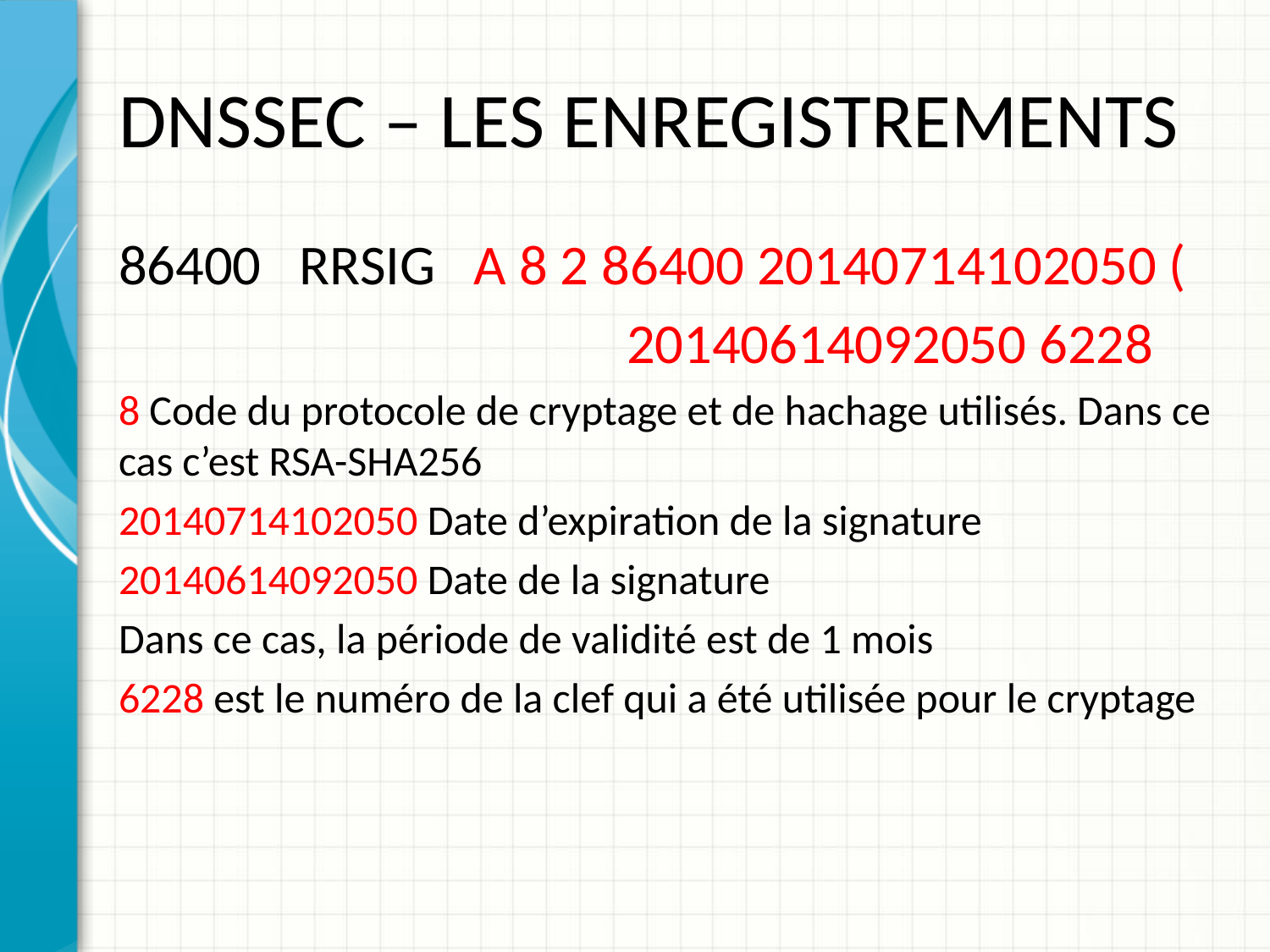

# DNSSEC – LES ENREGISTREMENTS
86400   RRSIG   A 8 2 86400 20140714102050 (
                                        20140614092050 6228
8 Code du protocole de cryptage et de hachage utilisés. Dans ce cas c’est RSA-SHA256
20140714102050 Date d’expiration de la signature
20140614092050 Date de la signature
Dans ce cas, la période de validité est de 1 mois
6228 est le numéro de la clef qui a été utilisée pour le cryptage